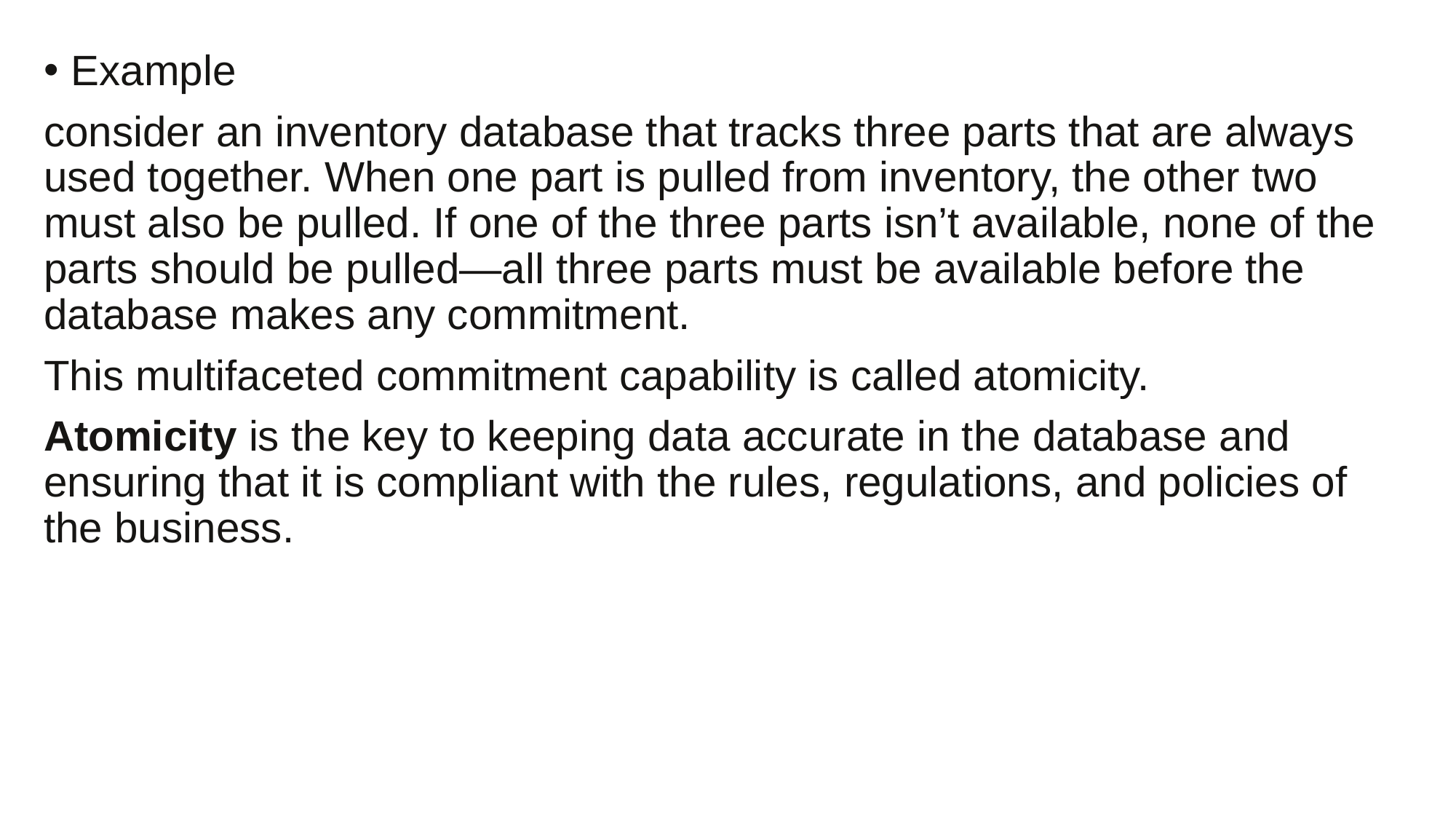

Example
consider an inventory database that tracks three parts that are always used together. When one part is pulled from inventory, the other two must also be pulled. If one of the three parts isn’t available, none of the parts should be pulled—all three parts must be available before the database makes any commitment.
This multifaceted commitment capability is called atomicity.
Atomicity is the key to keeping data accurate in the database and ensuring that it is compliant with the rules, regulations, and policies of the business.